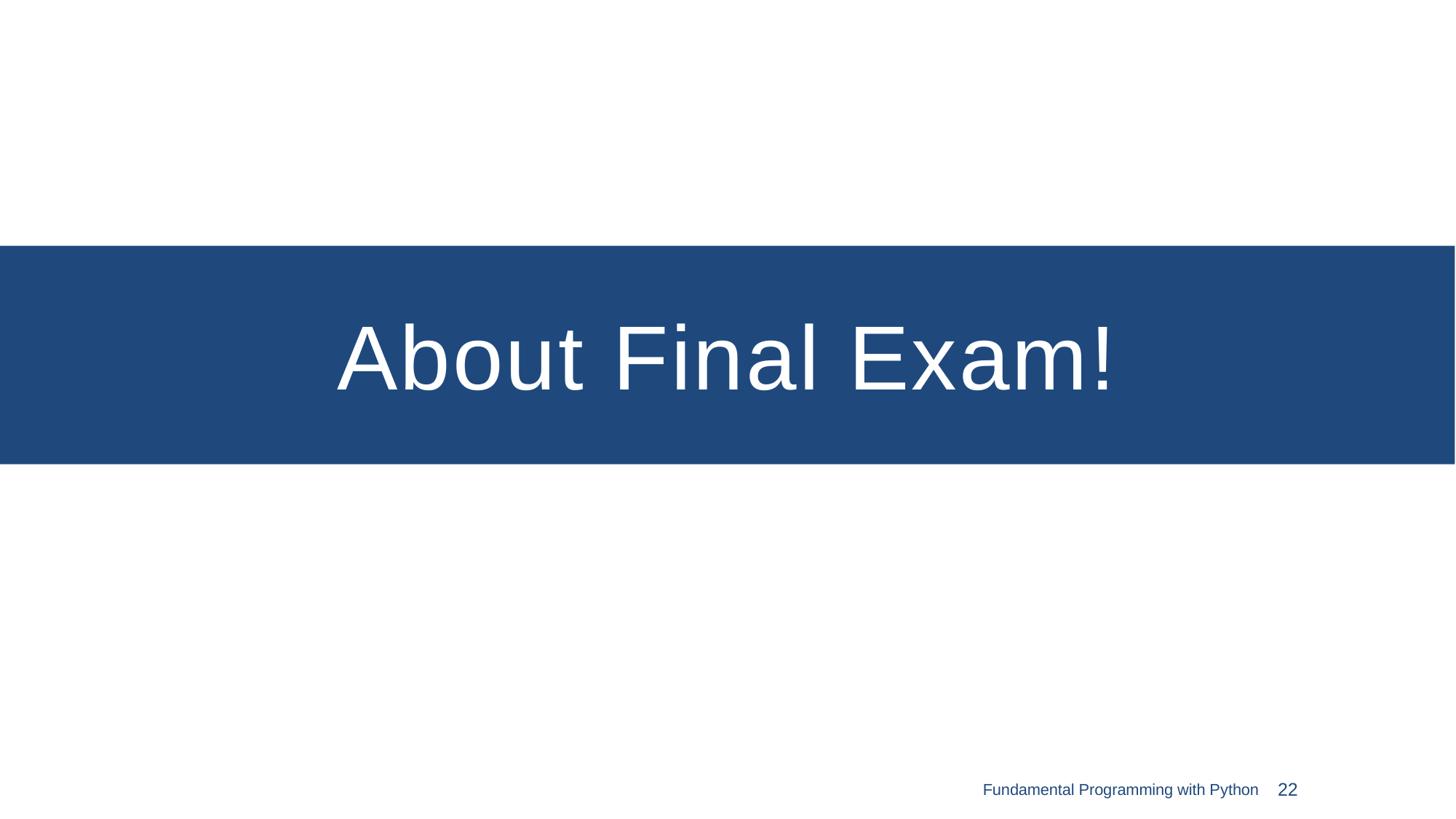

# About Final Exam!
Fundamental Programming with Python
22